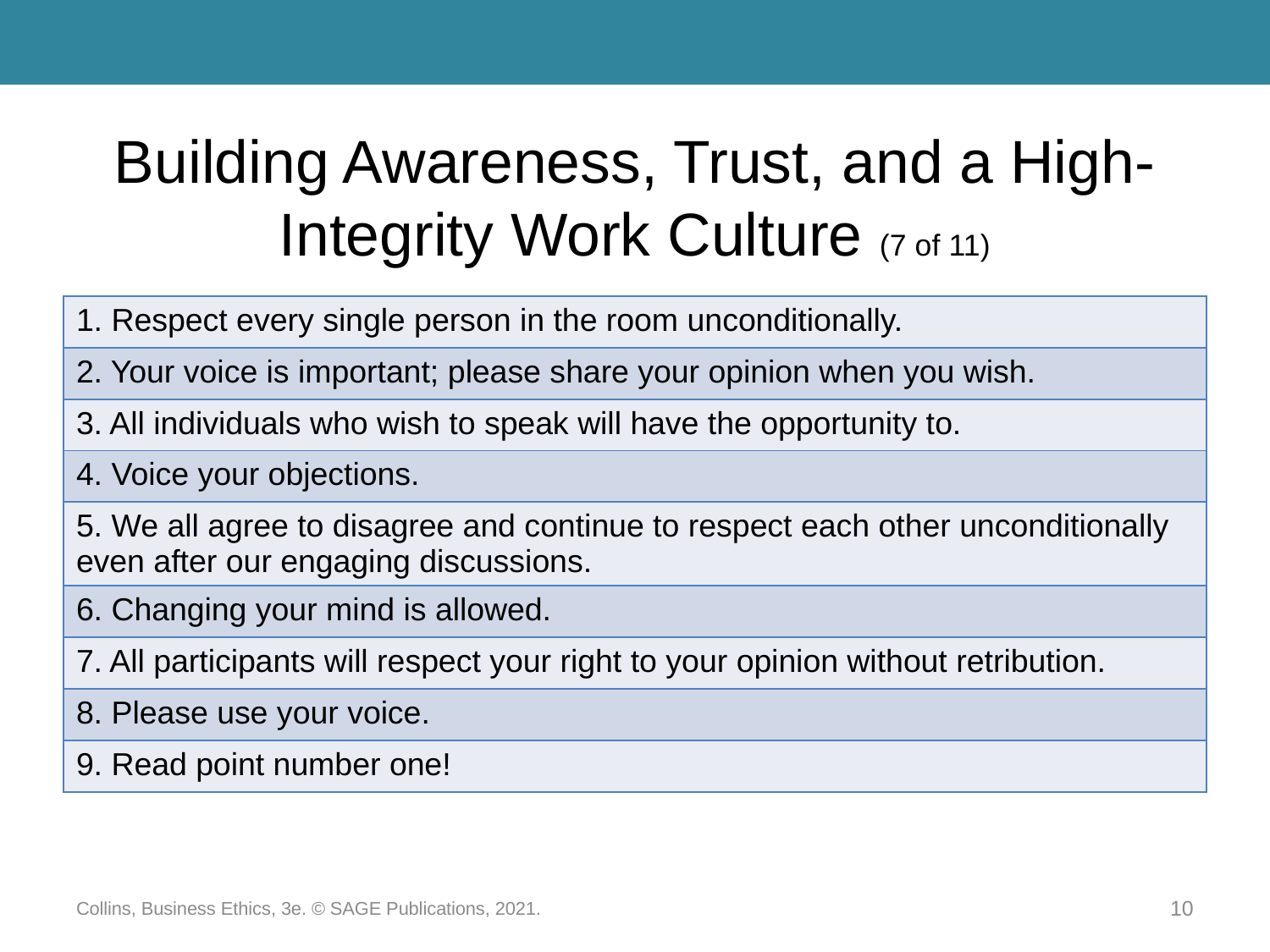

# Building Awareness, Trust, and a High-Integrity Work Culture (7 of 11)
| 1. Respect every single person in the room unconditionally. |
| --- |
| 2. Your voice is important; please share your opinion when you wish. |
| 3. All individuals who wish to speak will have the opportunity to. |
| 4. Voice your objections. |
| 5. We all agree to disagree and continue to respect each other unconditionally even after our engaging discussions. |
| 6. Changing your mind is allowed. |
| 7. All participants will respect your right to your opinion without retribution. |
| 8. Please use your voice. |
| 9. Read point number one! |
Collins, Business Ethics, 3e. © SAGE Publications, 2021.
10